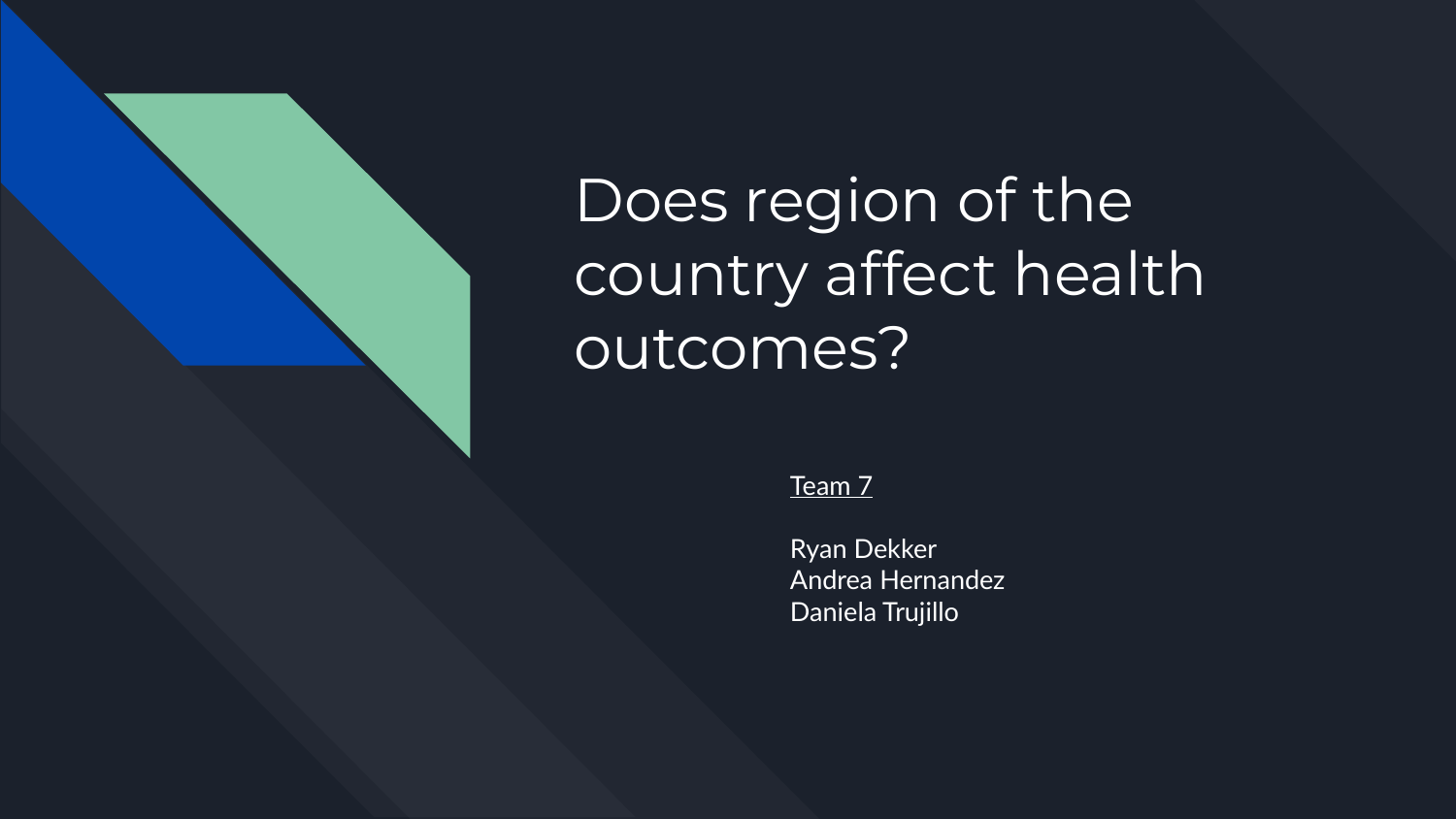

# Does region of the country affect health outcomes?
Team 7

Ryan Dekker
Andrea Hernandez
Daniela Trujillo